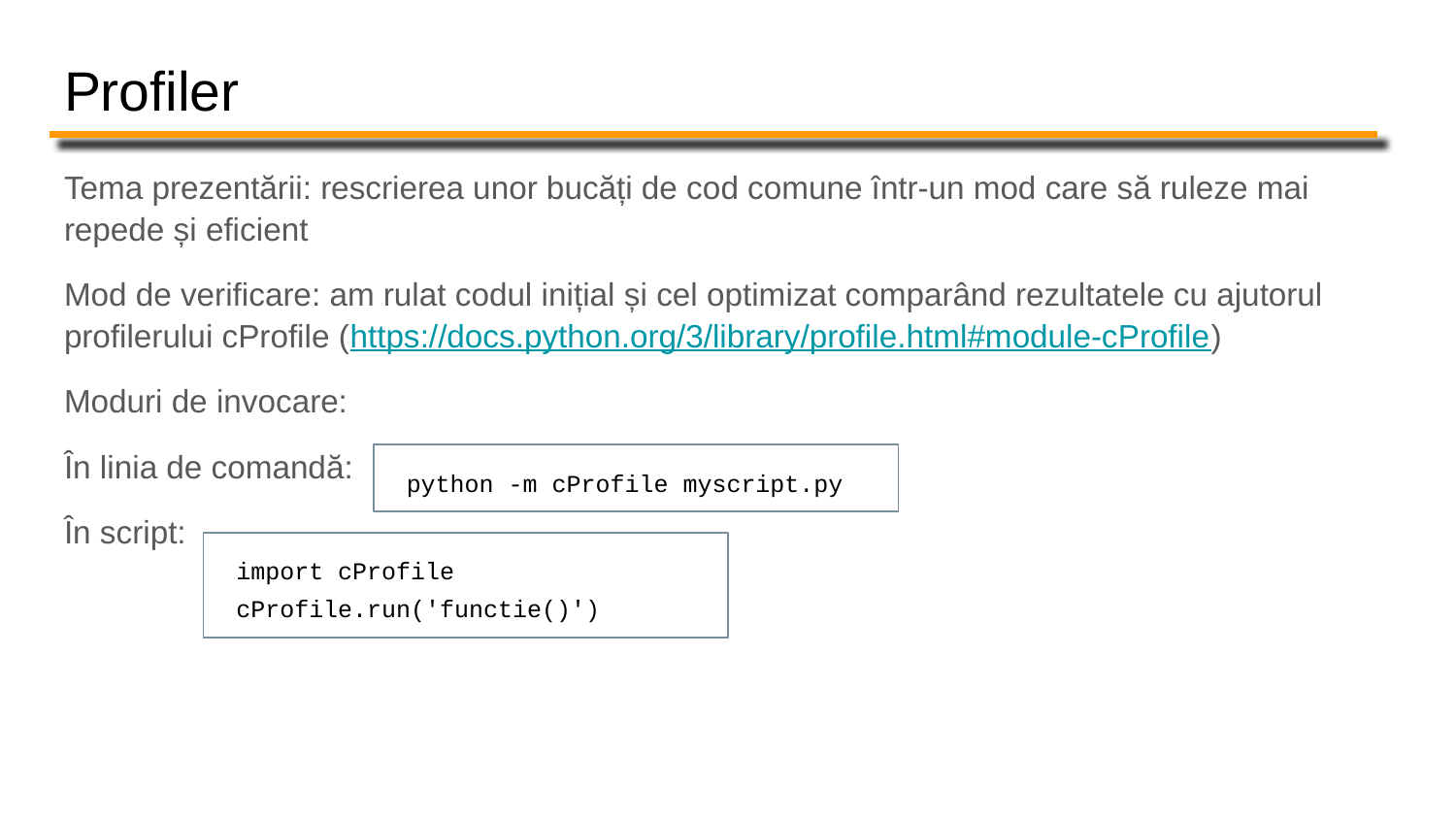

# Profiler
Tema prezentării: rescrierea unor bucăți de cod comune într-un mod care să ruleze mai repede și eficient
Mod de verificare: am rulat codul inițial și cel optimizat comparând rezultatele cu ajutorul profilerului cProfile (https://docs.python.org/3/library/profile.html#module-cProfile)
Moduri de invocare:
În linia de comandă:
În script:

python -m cProfile myscript.py
import cProfile
cProfile.run('functie()')